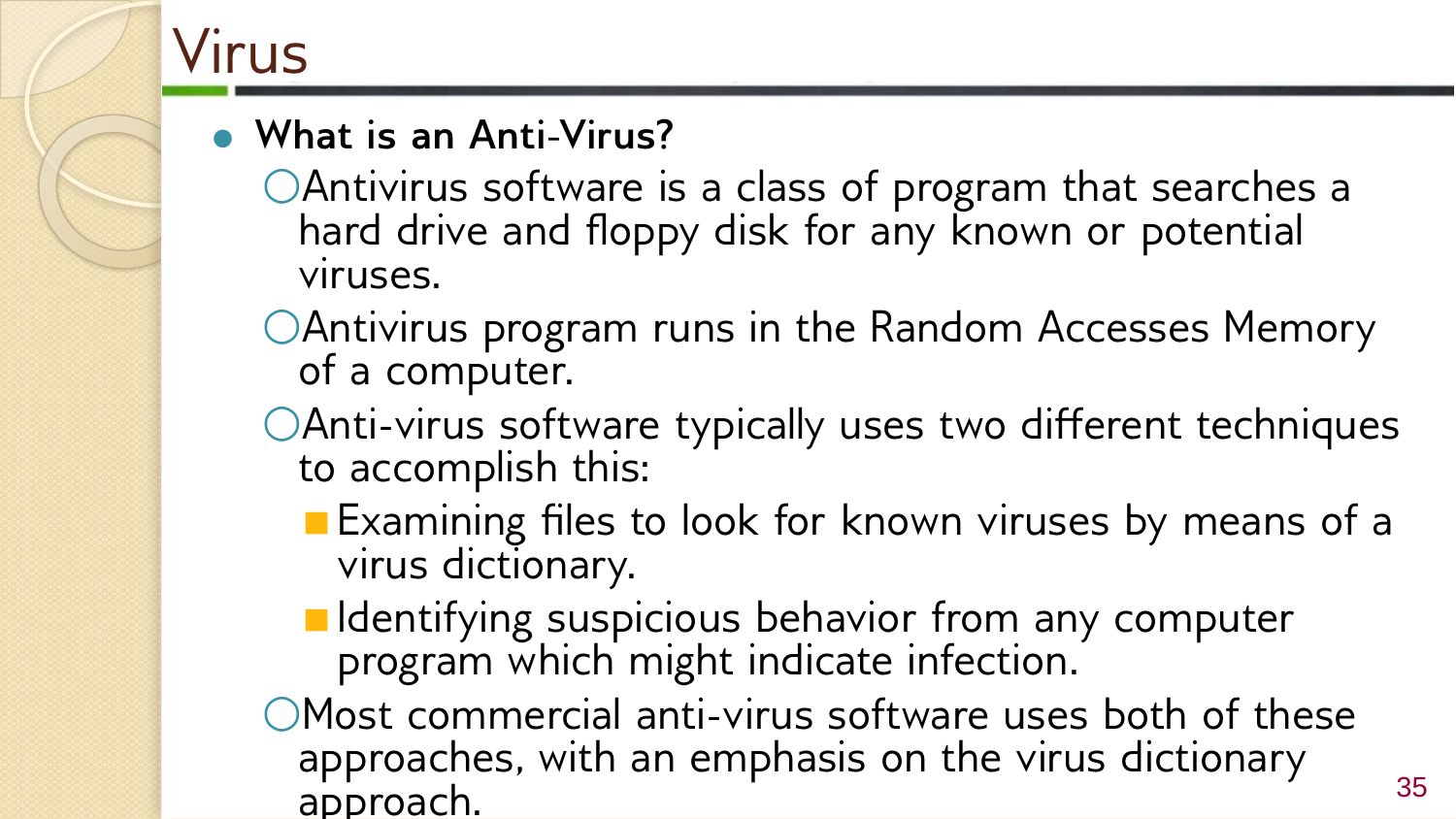

# Virus
What is an Anti-Virus?
Antivirus software is a class of program that searches a hard drive and floppy disk for any known or potential viruses.
Antivirus program runs in the Random Accesses Memory of a computer.
Anti-virus software typically uses two different techniques to accomplish this:
Examining files to look for known viruses by means of a virus dictionary.
Identifying suspicious behavior from any computer program which might indicate infection.
Most commercial anti-virus software uses both of these approaches, with an emphasis on the virus dictionary approach.
 35